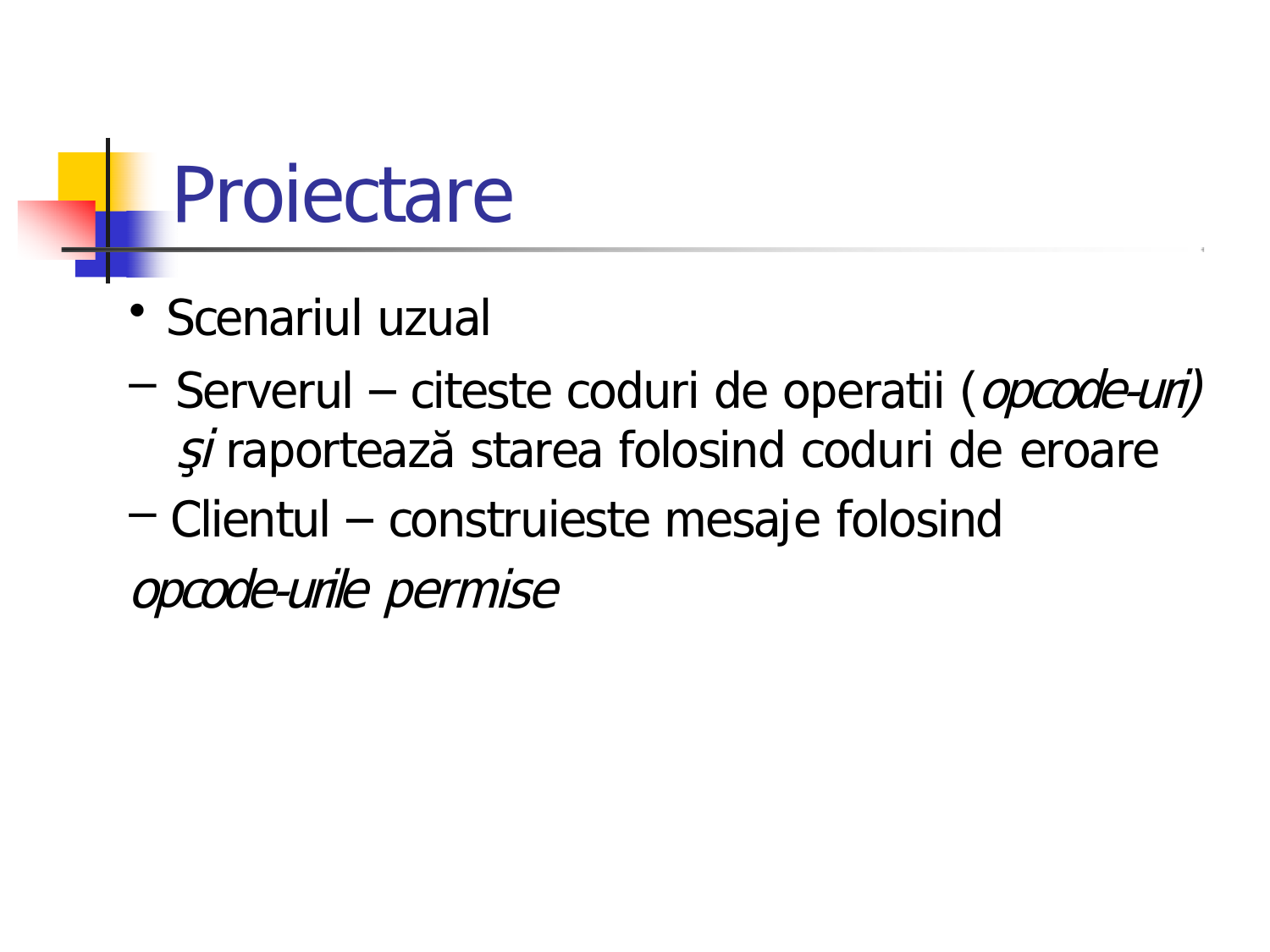

# Proiectare

Scenariul uzual
Serverul – citeste coduri de operatii (opcode‐uri)  şi raportează starea folosind coduri de eroare
Clientul – construieste mesaje folosind
opcode‐urile permise